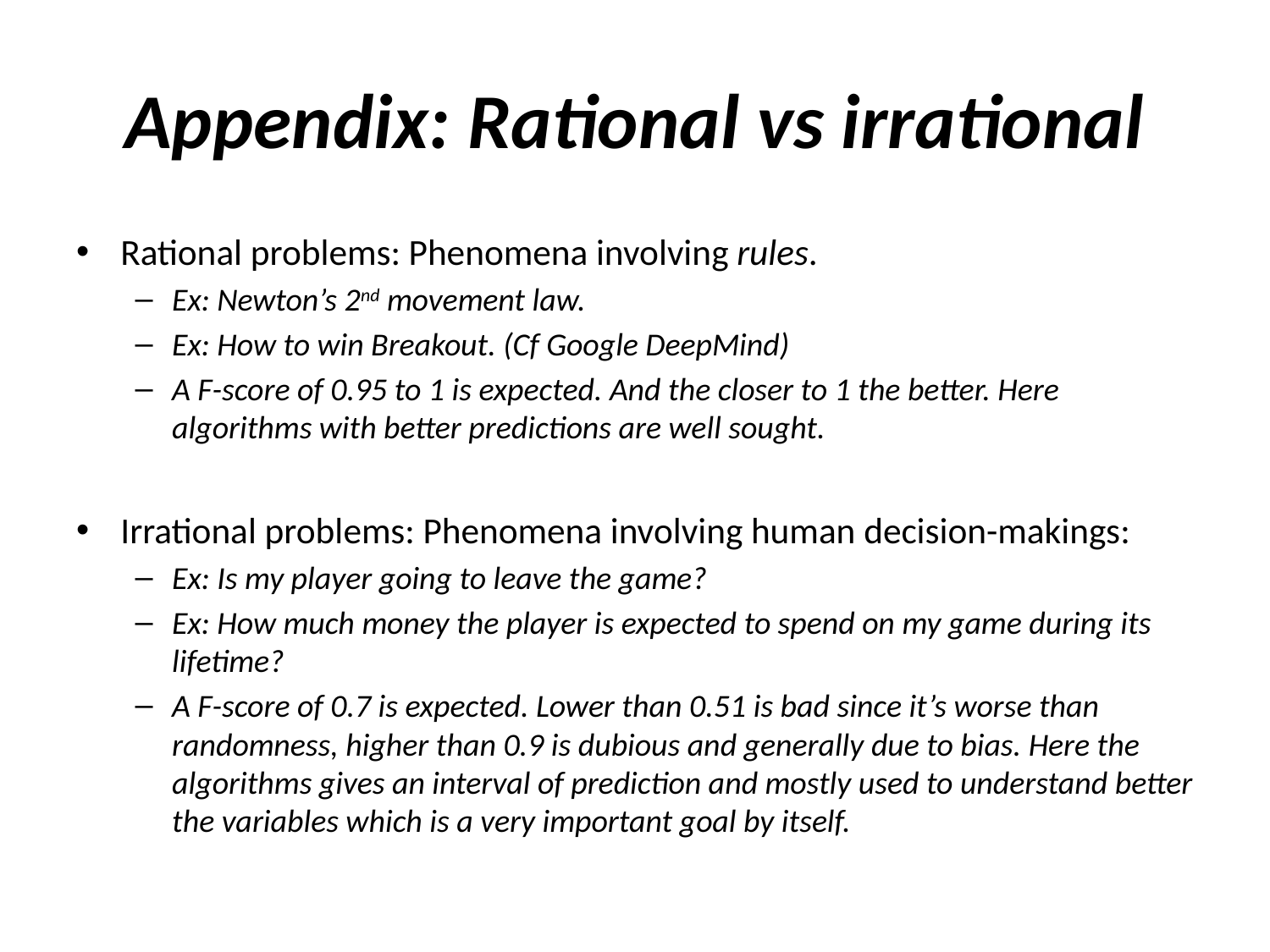

# Appendix: Rational vs irrational
Rational problems: Phenomena involving rules.
Ex: Newton’s 2nd movement law.
Ex: How to win Breakout. (Cf Google DeepMind)
A F-score of 0.95 to 1 is expected. And the closer to 1 the better. Here algorithms with better predictions are well sought.

Irrational problems: Phenomena involving human decision-makings:
Ex: Is my player going to leave the game?
Ex: How much money the player is expected to spend on my game during its lifetime?
A F-score of 0.7 is expected. Lower than 0.51 is bad since it’s worse than randomness, higher than 0.9 is dubious and generally due to bias. Here the algorithms gives an interval of prediction and mostly used to understand better the variables which is a very important goal by itself.